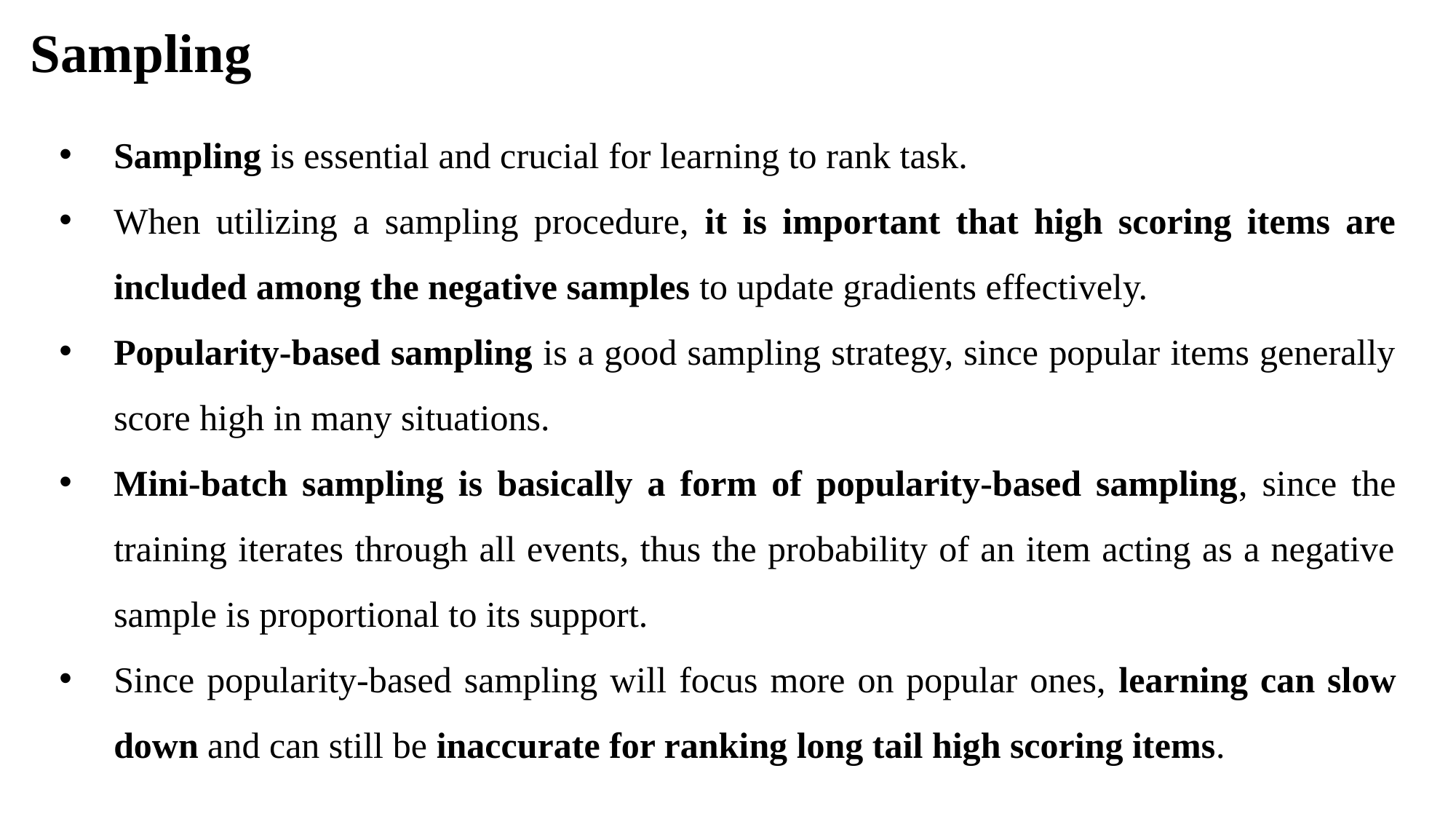

Sampling
Sampling is essential and crucial for learning to rank task.
When utilizing a sampling procedure, it is important that high scoring items are included among the negative samples to update gradients effectively.
Popularity-based sampling is a good sampling strategy, since popular items generally score high in many situations.
Mini-batch sampling is basically a form of popularity-based sampling, since the training iterates through all events, thus the probability of an item acting as a negative sample is proportional to its support.
Since popularity-based sampling will focus more on popular ones, learning can slow down and can still be inaccurate for ranking long tail high scoring items.